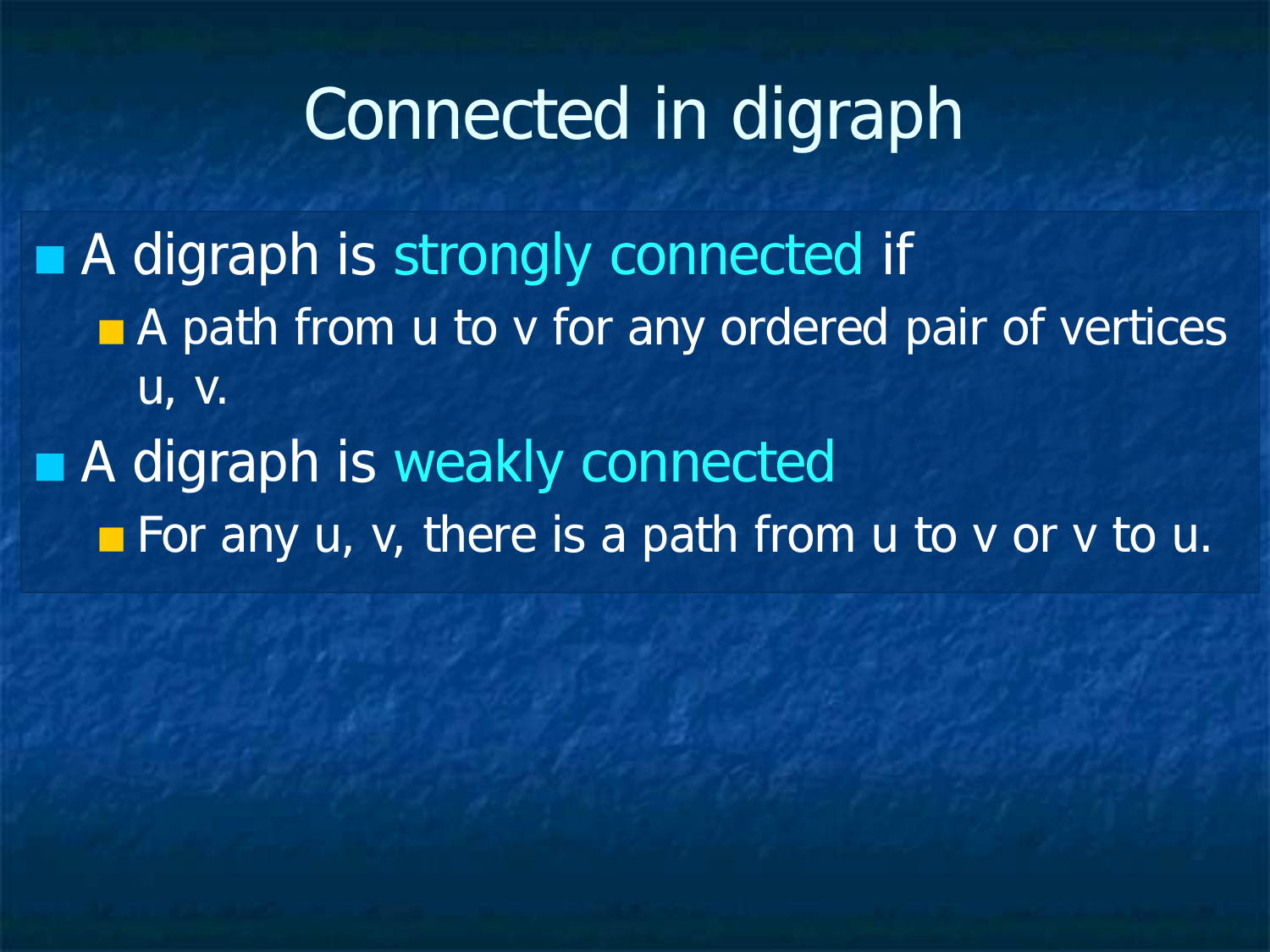

# Connected in digraph
A digraph is strongly connected if
A path from u to v for any ordered pair of vertices u, v.
A digraph is weakly connected
For any u, v, there is a path from u to v or v to u.